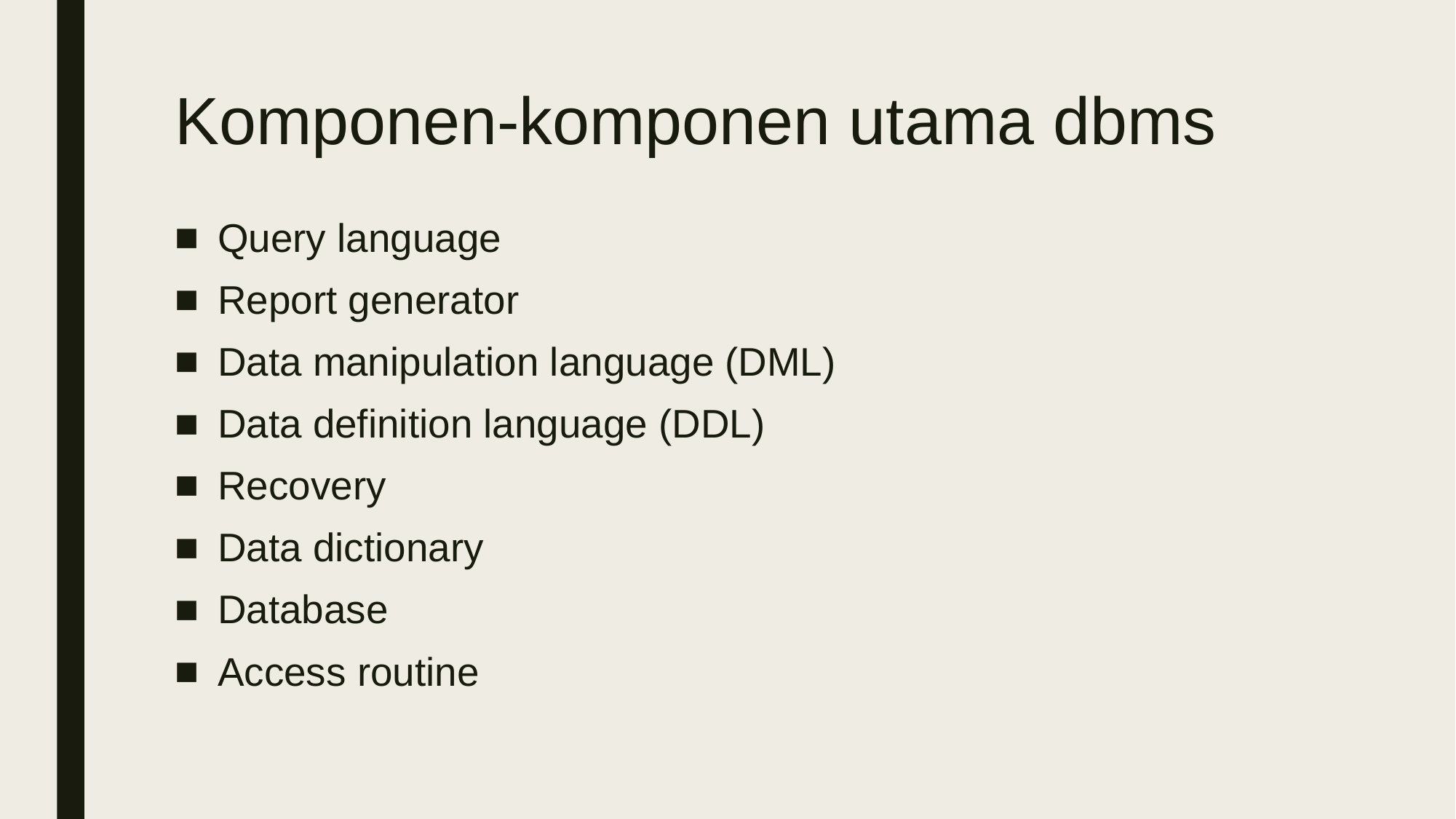

# Komponen-komponen utama dbms
Query language
Report generator
Data manipulation language (DML)
Data definition language (DDL)
Recovery
Data dictionary
Database
Access routine